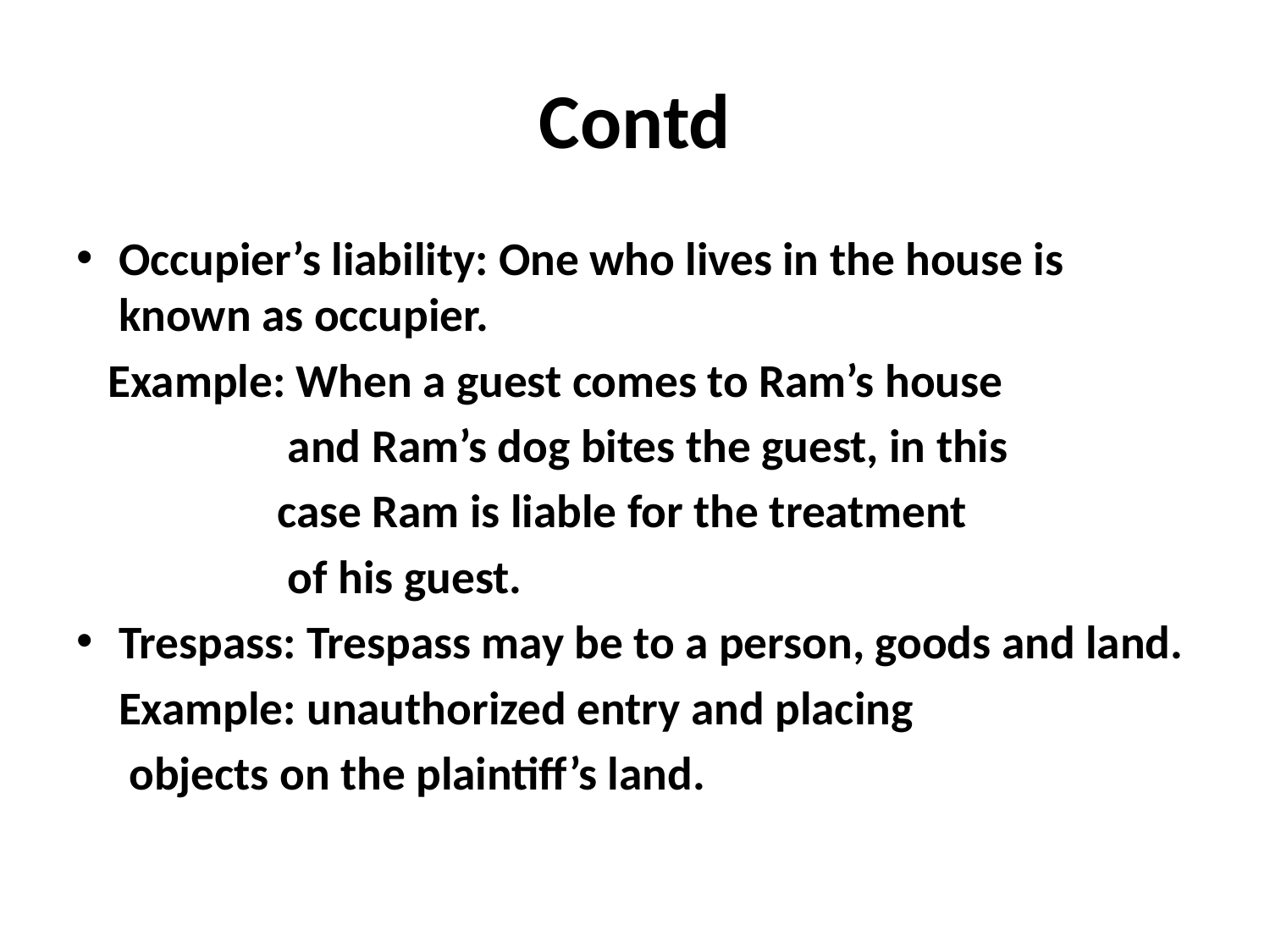

# Contd
Occupier’s liability: One who lives in the house is known as occupier.
   Example: When a guest comes to Ram’s house
                    and Ram’s dog bites the guest, in this
                   case Ram is liable for the treatment
                    of his guest.
Trespass: Trespass may be to a person, goods and land.
    Example: unauthorized entry and placing
     objects on the plaintiff’s land.